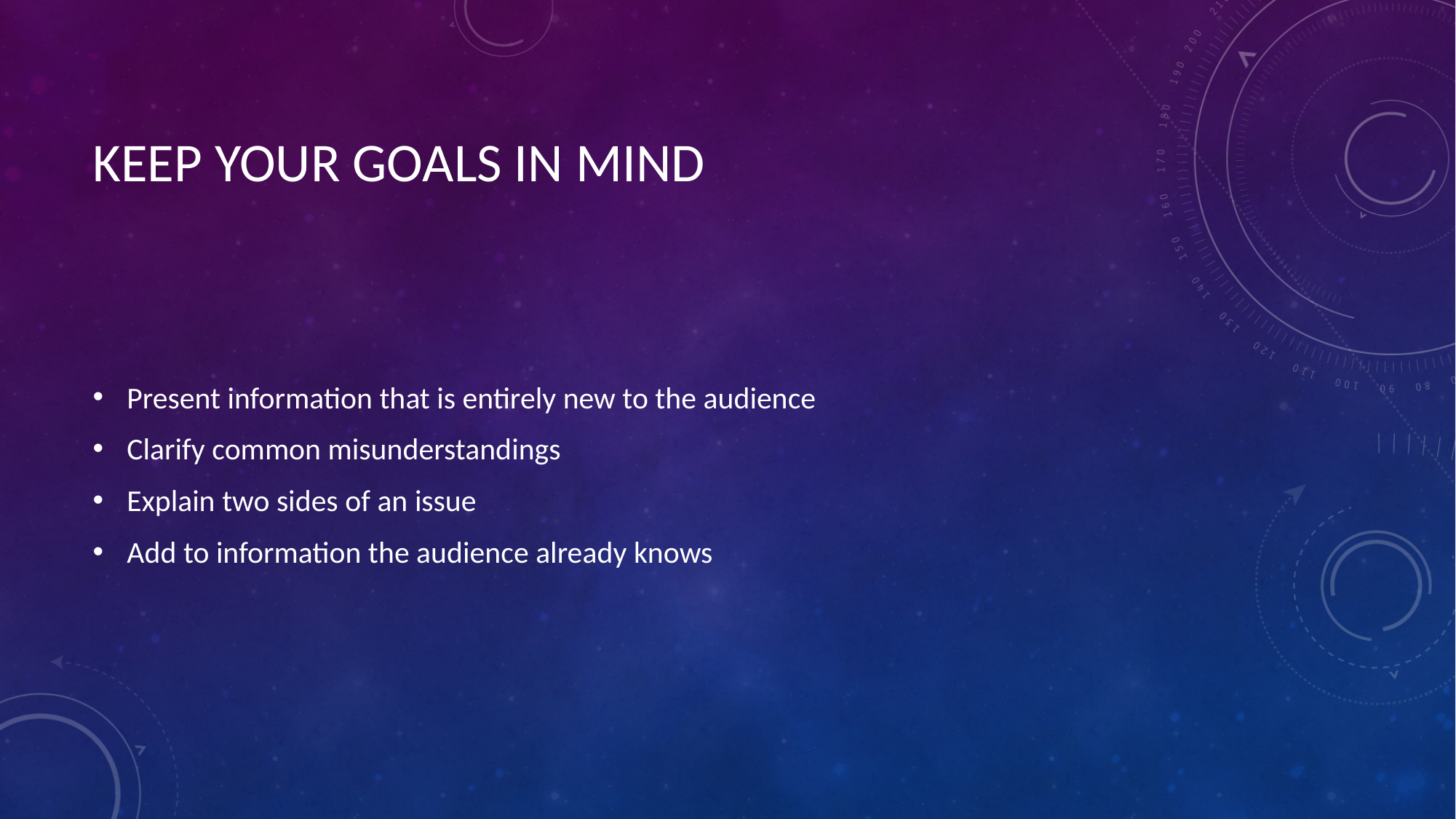

# Keep your goals in mind
Present information that is entirely new to the audience
Clarify common misunderstandings
Explain two sides of an issue
Add to information the audience already knows